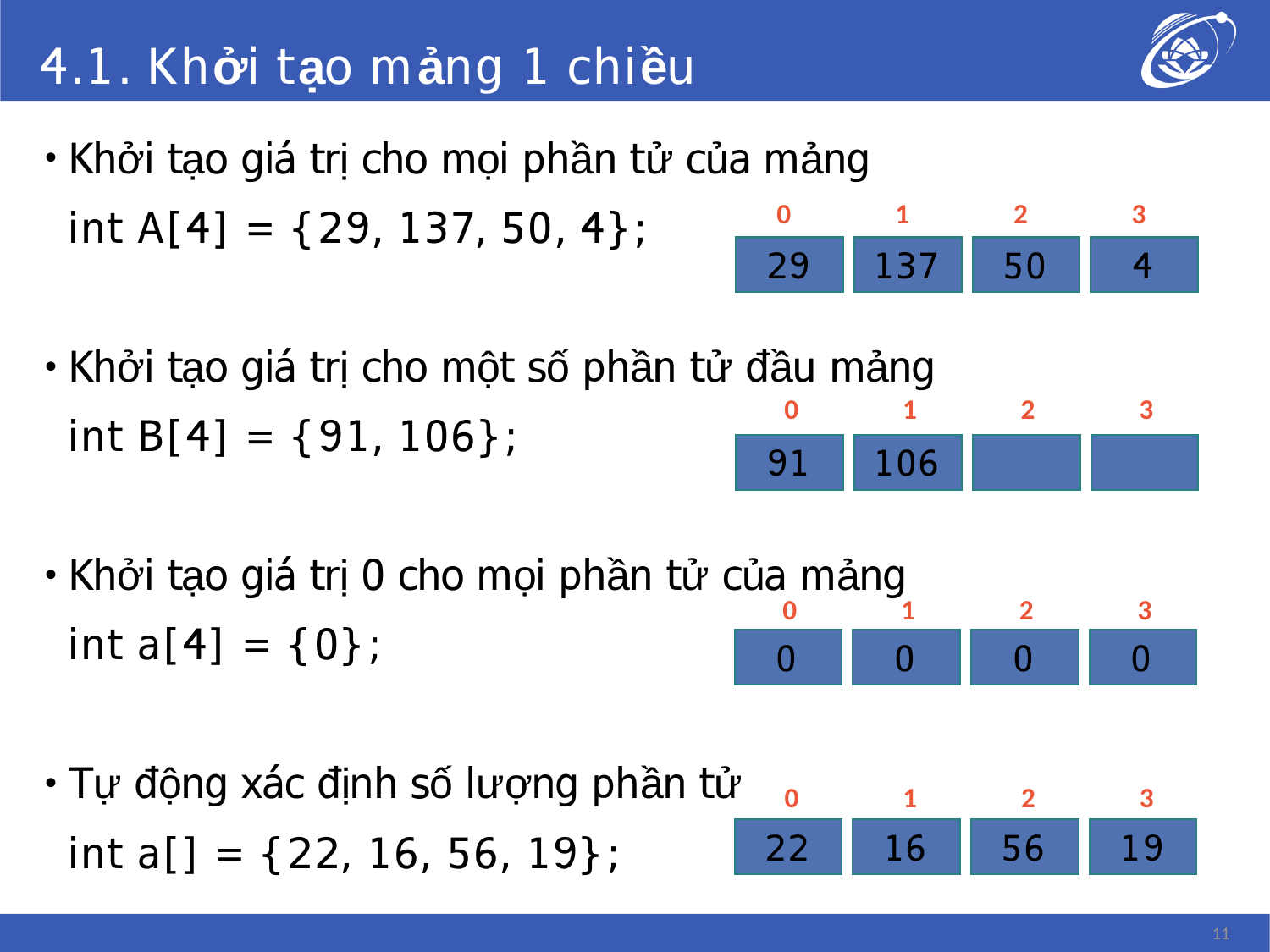

# 4.1. Khởi tạo mảng 1 chiều
Khởi tạo giá trị cho mọi phần tử của mảng
	int A[4] = {29, 137, 50, 4};

Khởi tạo giá trị cho một số phần tử đầu mảng
	int B[4] = {91, 106};

Khởi tạo giá trị 0 cho mọi phần tử của mảng
	int a[4] = {0};

Tự động xác định số lượng phần tử
	int a[] = {22, 16, 56, 19};
0
1
2
3
29
137
50
4
0
1
2
3
91
106

0
1
2
3
0
0
0
0
0
1
2
3
22
16
56
19
11